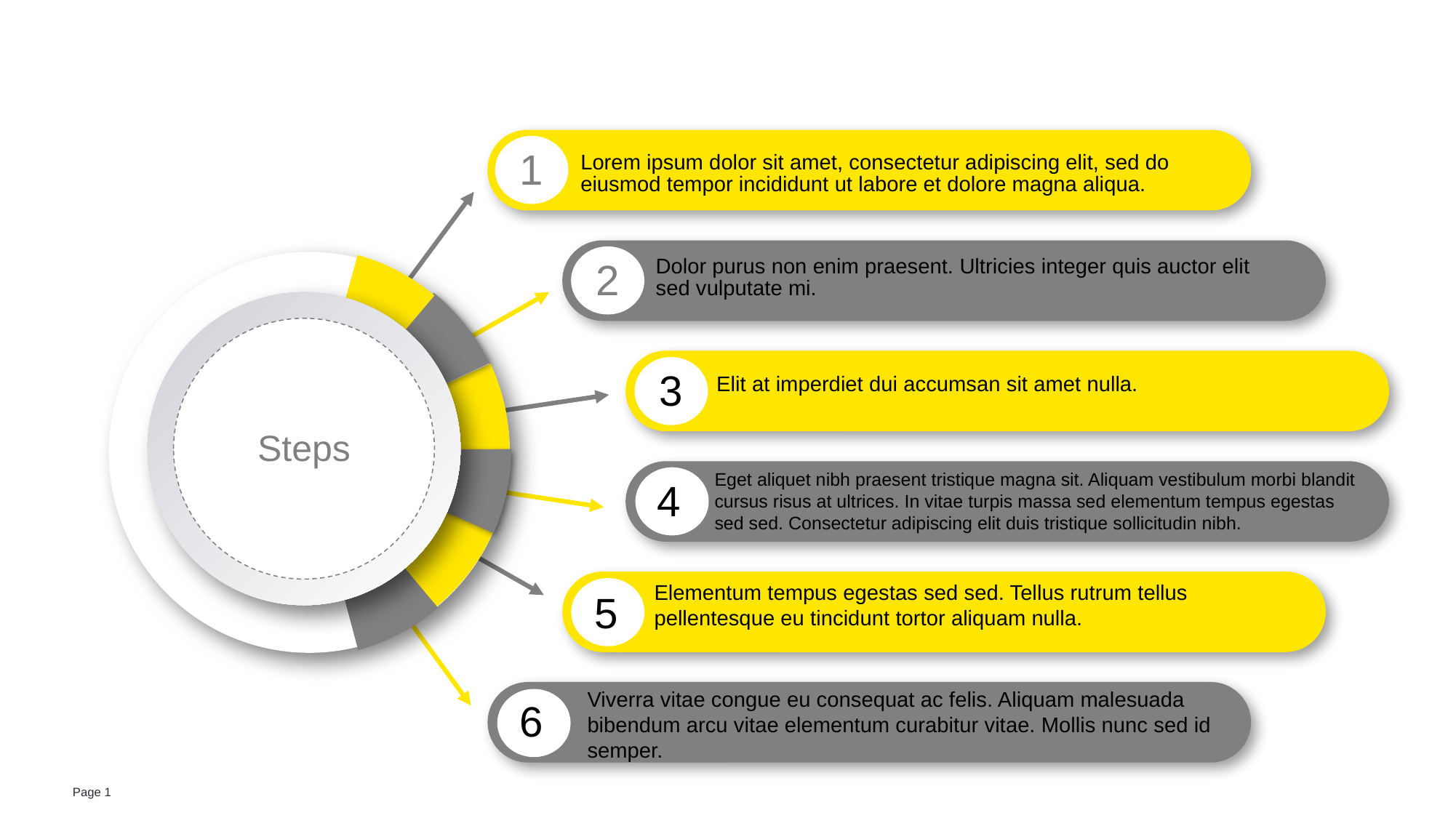

1
1
Lorem ipsum dolor sit amet, consectetur adipiscing elit, sed do eiusmod tempor incididunt ut labore et dolore magna aliqua.

Dolor purus non enim praesent. Ultricies integer quis auctor elit sed vulputate mi.
2

Elit at imperdiet dui accumsan sit amet nulla.
3
Steps

Eget aliquet nibh praesent tristique magna sit. Aliquam vestibulum morbi blandit cursus risus at ultrices. In vitae turpis massa sed elementum tempus egestas sed sed. Consectetur adipiscing elit duis tristique sollicitudin nibh.
4

Elementum tempus egestas sed sed. Tellus rutrum tellus pellentesque eu tincidunt tortor aliquam nulla.
5
Viverra vitae congue eu consequat ac felis. Aliquam malesuada bibendum arcu vitae elementum curabitur vitae. Mollis nunc sed id semper.

6